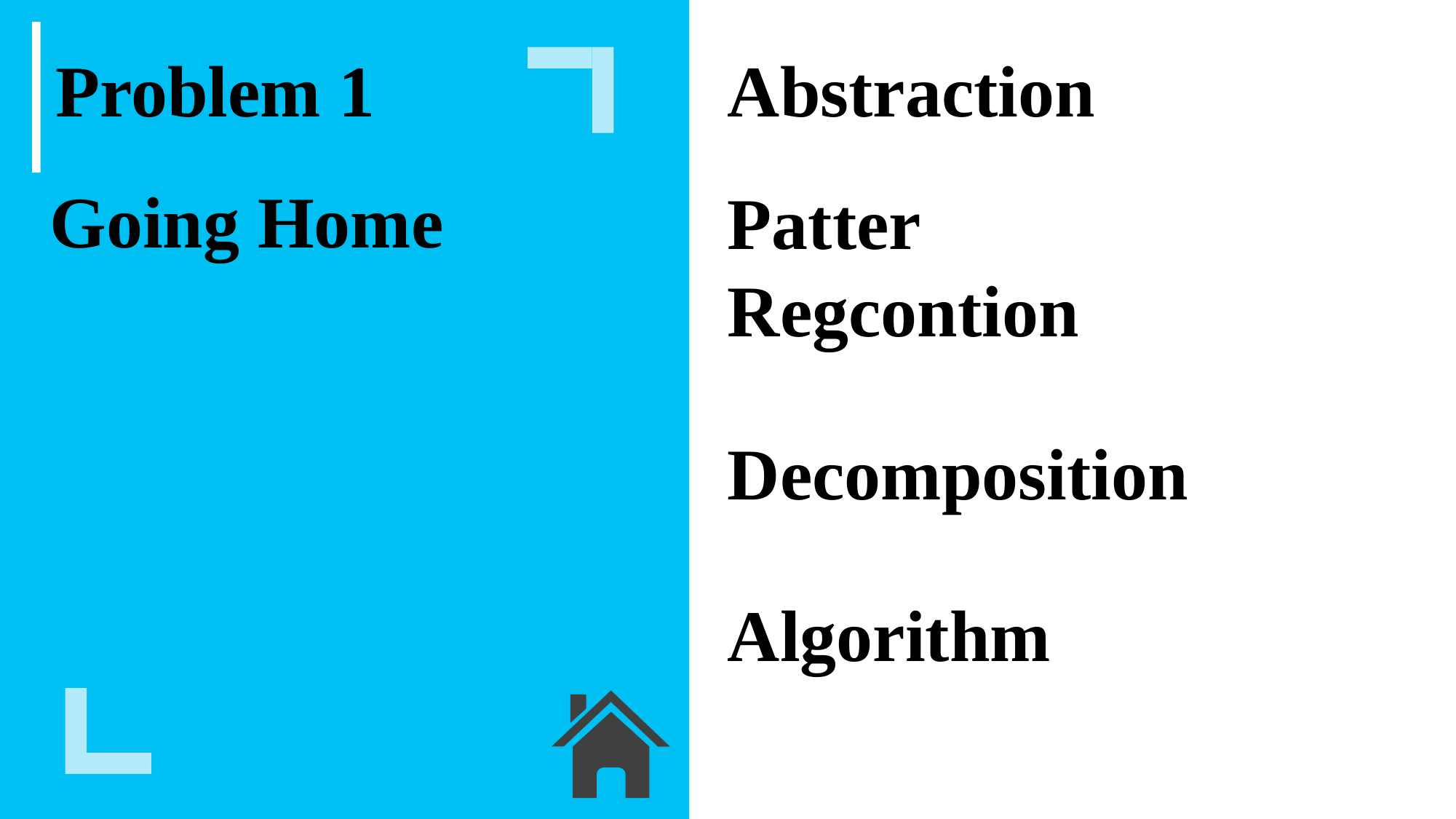

Problem 1
Abstraction
Going Home
Patter Regcontion
Decomposition
Algorithm